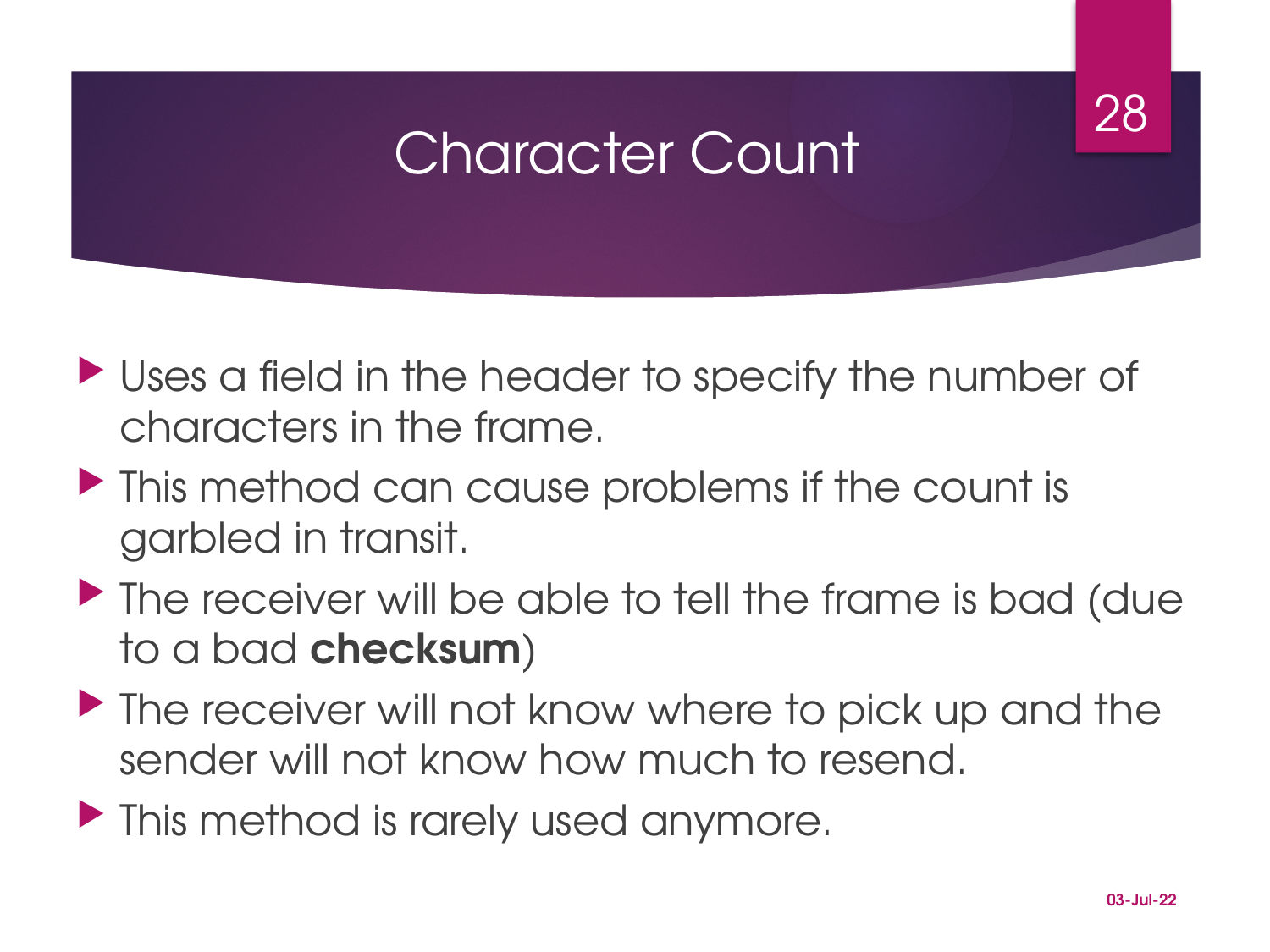

# Character Count
28

Uses a field in the header to specify the number of characters in the frame.
This method can cause problems if the count is garbled in transit.
The receiver will be able to tell the frame is bad (due to a bad checksum)‏
The receiver will not know where to pick up and the sender will not know how much to resend.
This method is rarely used anymore.
03-Jul-22